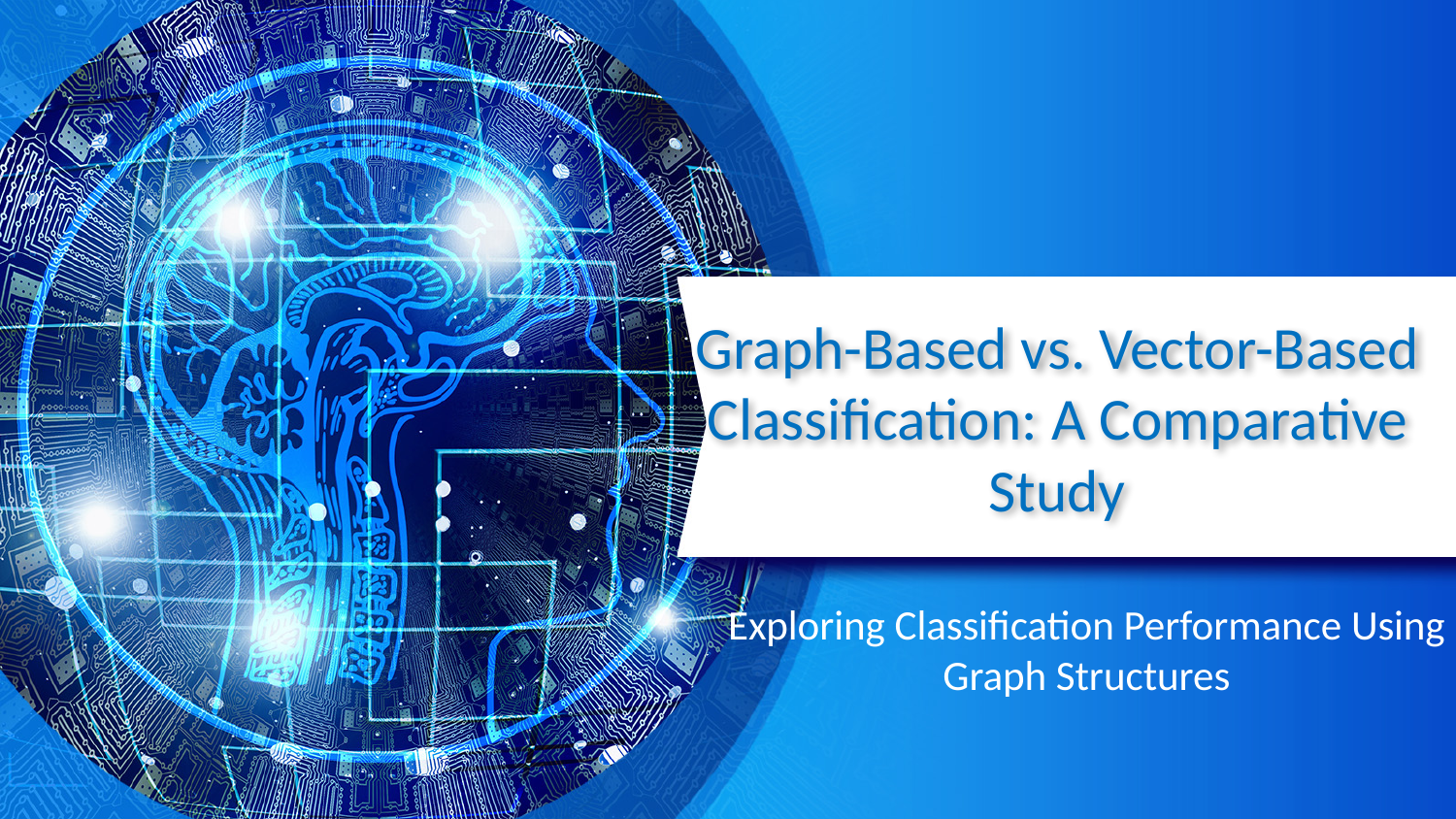

# Graph-Based vs. Vector-Based Classification: A Comparative Study
Exploring Classification Performance Using Graph Structures